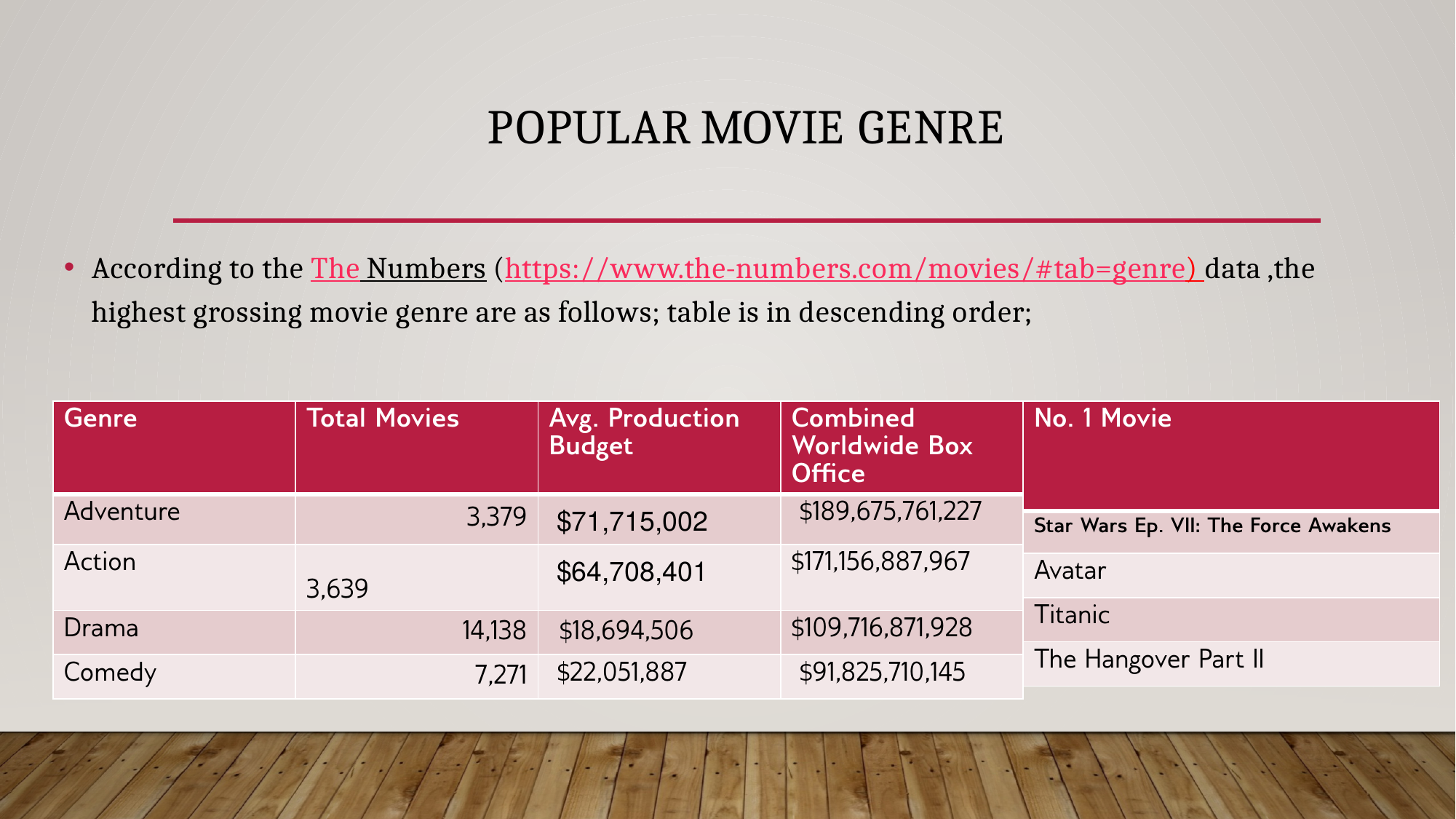

# popular MOVIE GENRE
According to the The Numbers (https://www.the-numbers.com/movies/#tab=genre) data ,the highest grossing movie genre are as follows; table is in descending order;

| Genre | Total Movies | Avg. Production Budget | Combined Worldwide Box Office |
| --- | --- | --- | --- |
| Adventure | 3,379 | $71,715,002 | $189,675,761,227 |
| Action | 3,639 | $64,708,401 | $171,156,887,967 |
| Drama | 14,138 | $18,694,506 | $109,716,871,928 |
| Comedy | 7,271 | $22,051,887 | $91,825,710,145 |
| No. 1 Movie |
| --- |
| Star Wars Ep. VII: The Force Awakens |
| Avatar |
| Titanic |
| The Hangover Part II |